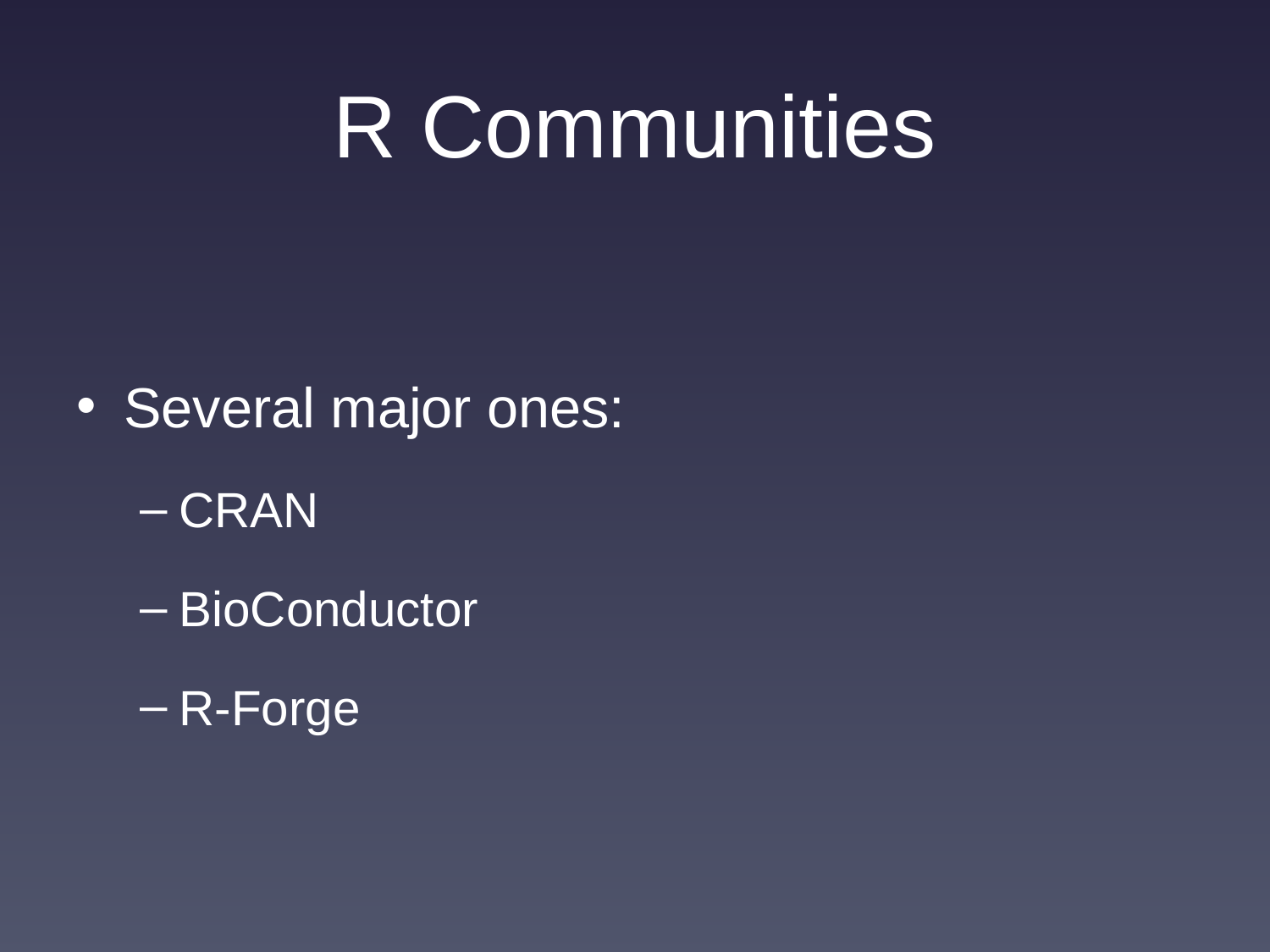

# R Communities
Several major ones:
CRAN
BioConductor
R-Forge